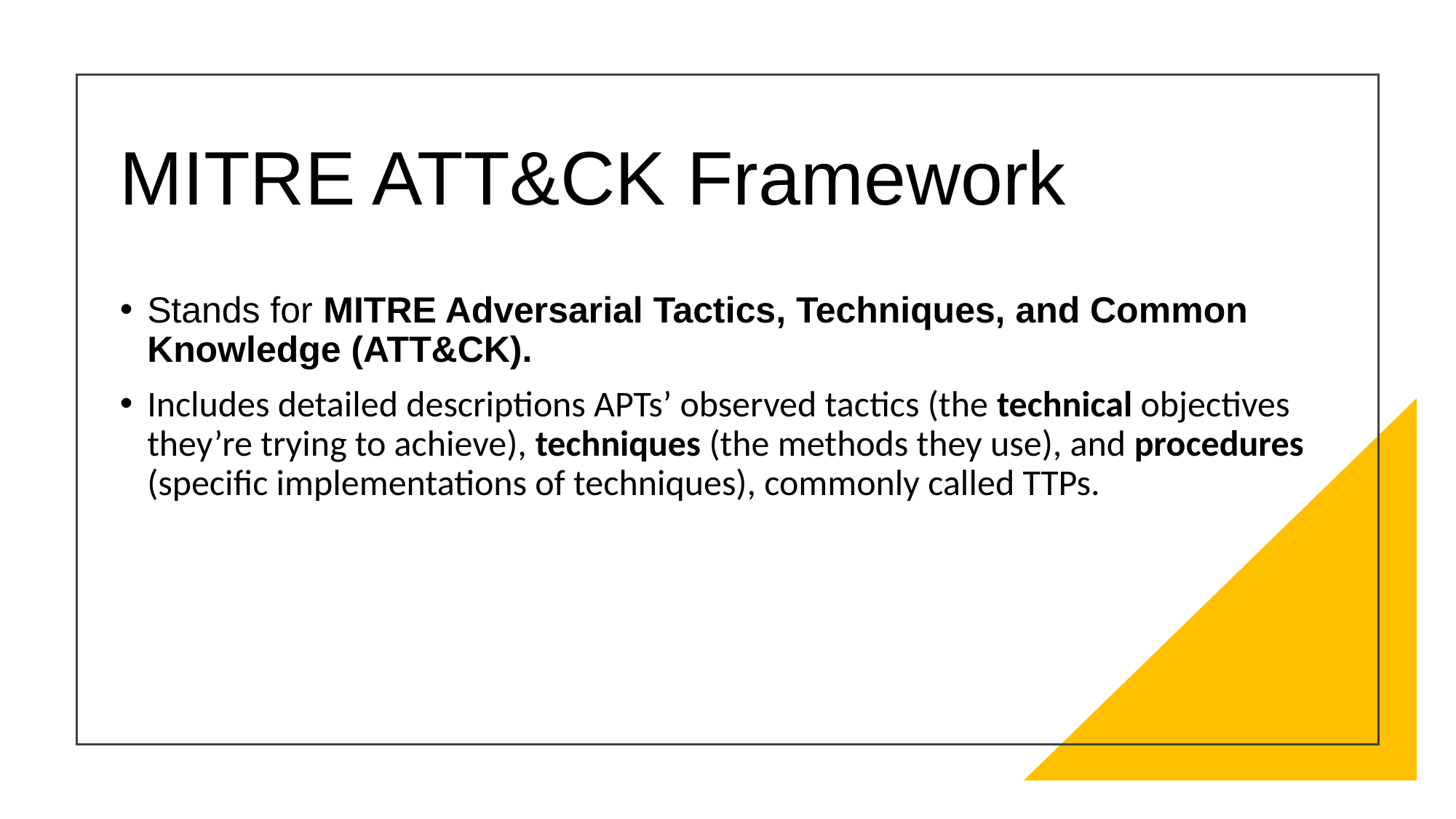

# MITRE ATT&CK Framework
Stands for MITRE Adversarial Tactics, Techniques, and Common Knowledge (ATT&CK).
Includes detailed descriptions APTs’ observed tactics (the technical objectives they’re trying to achieve), techniques (the methods they use), and procedures (specific implementations of techniques), commonly called TTPs.